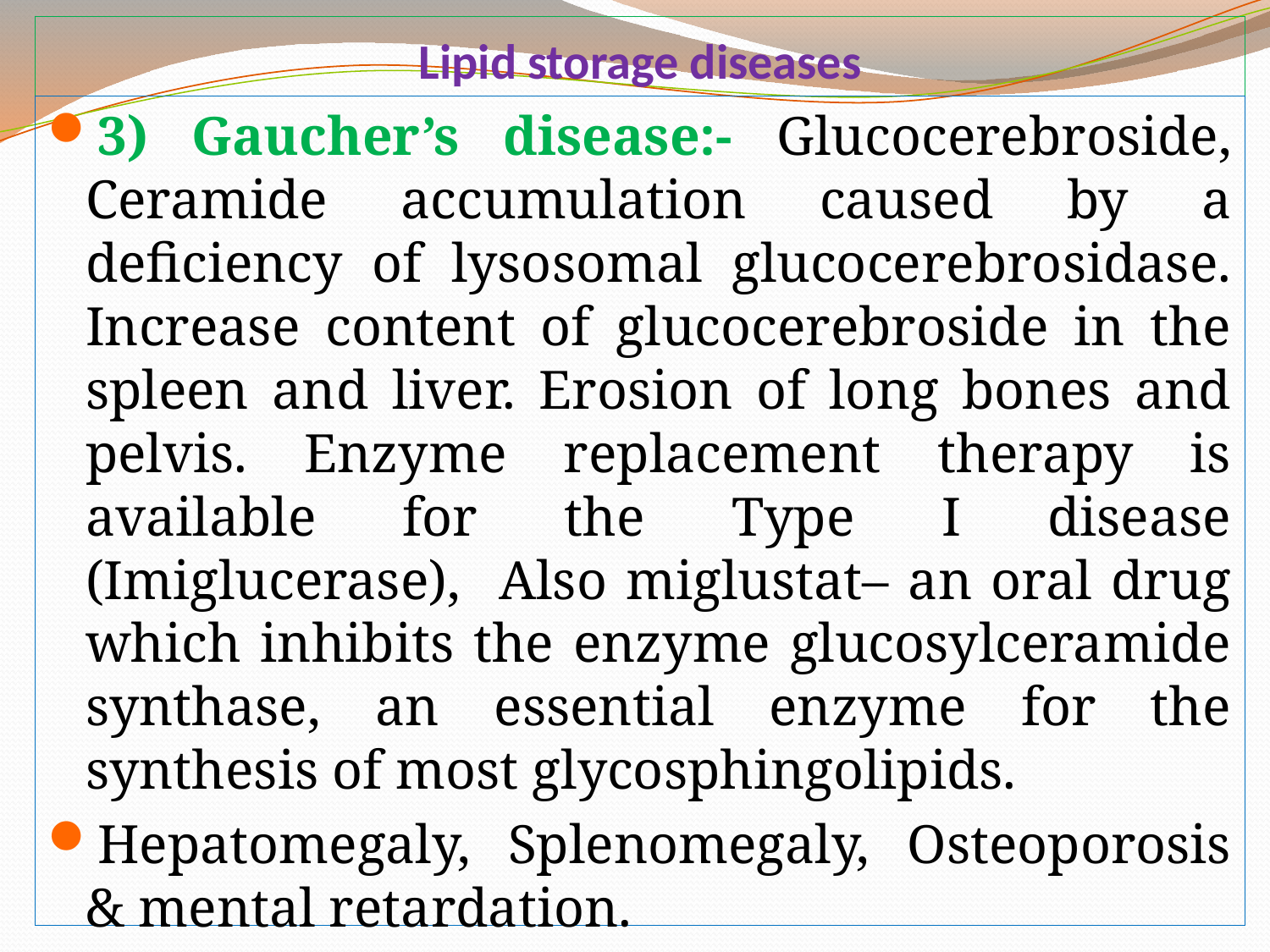

# Lipid storage diseases
3) Gaucher’s disease:- Glucocerebroside, Ceramide accumulation caused by a deficiency of lysosomal glucocerebrosidase. Increase content of glucocerebroside in the spleen and liver. Erosion of long bones and pelvis. Enzyme replacement therapy is available for the Type I disease (Imiglucerase),  Also miglustat– an oral drug which inhibits the enzyme glucosylceramide synthase, an essential enzyme for the synthesis of most glycosphingolipids.
Hepatomegaly, Splenomegaly, Osteoporosis & mental retardation.